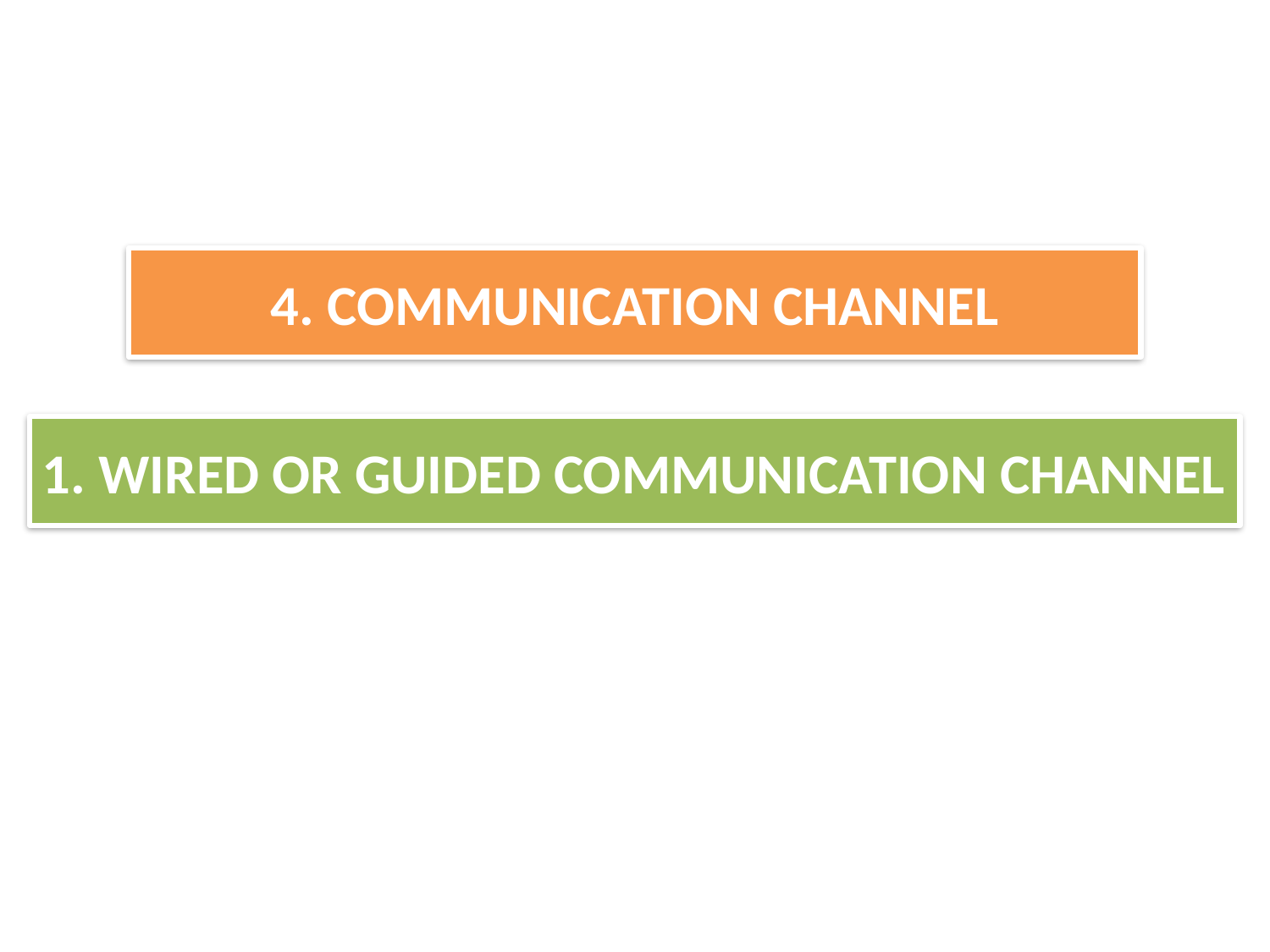

4. COMMUNICATION CHANNEL
1. WIRED OR GUIDED COMMUNICATION CHANNEL